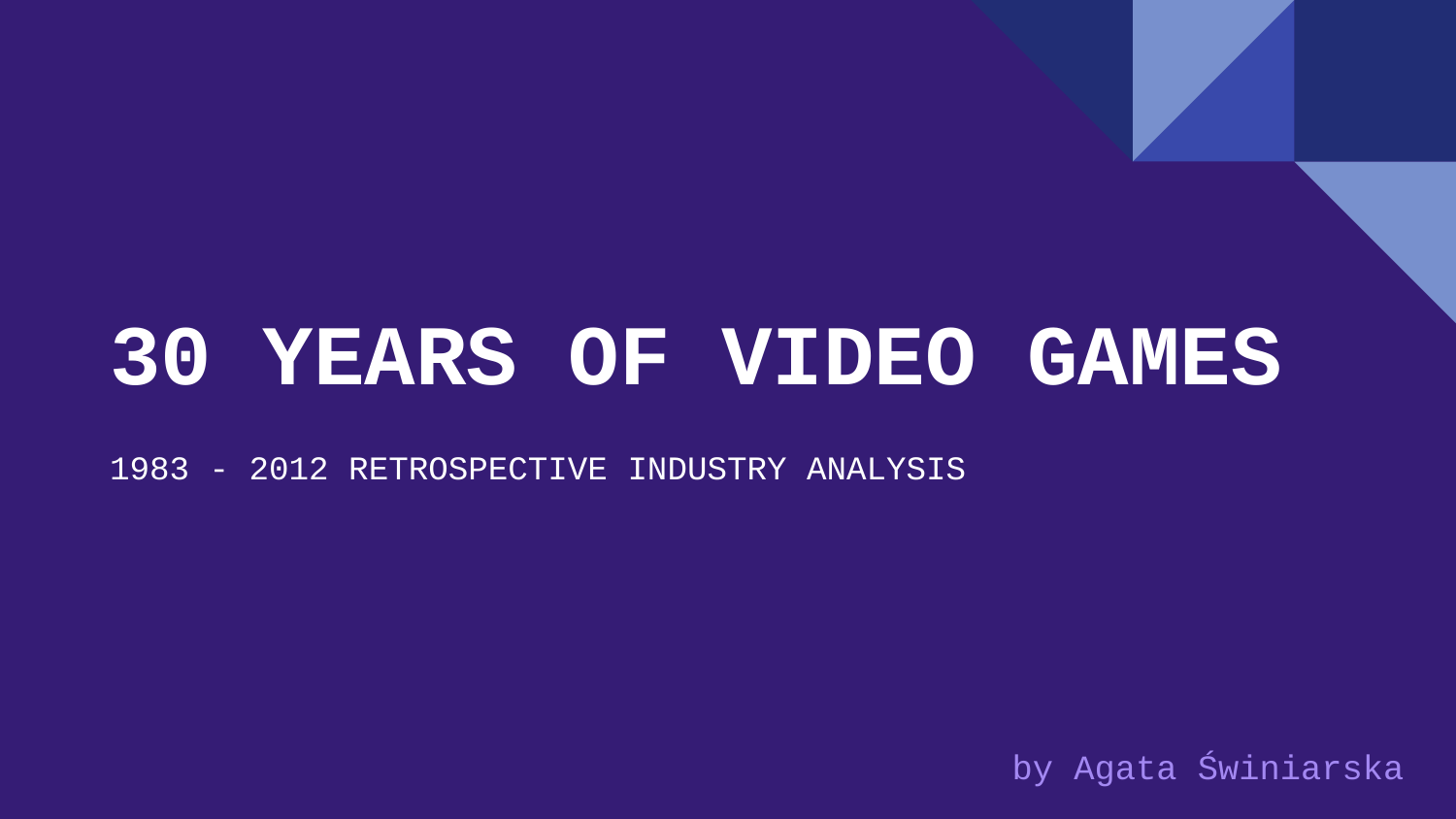

# 30 YEARS OF VIDEO GAMES
1983 - 2012 RETROSPECTIVE INDUSTRY ANALYSIS
by Agata Świniarska